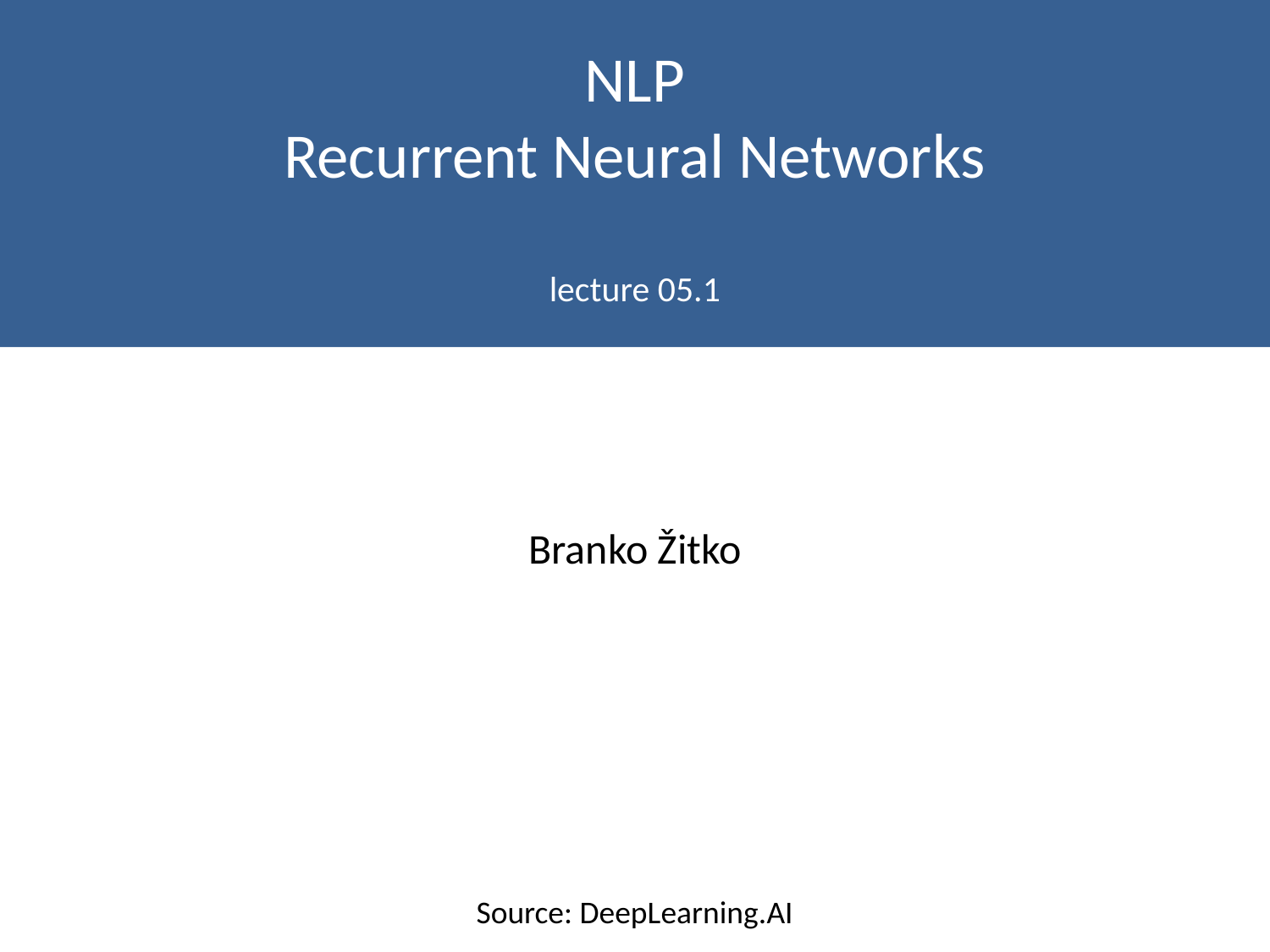

# NLP Recurrent Neural Networks lecture 05.1
Branko Žitko
Source: DeepLearning.AI